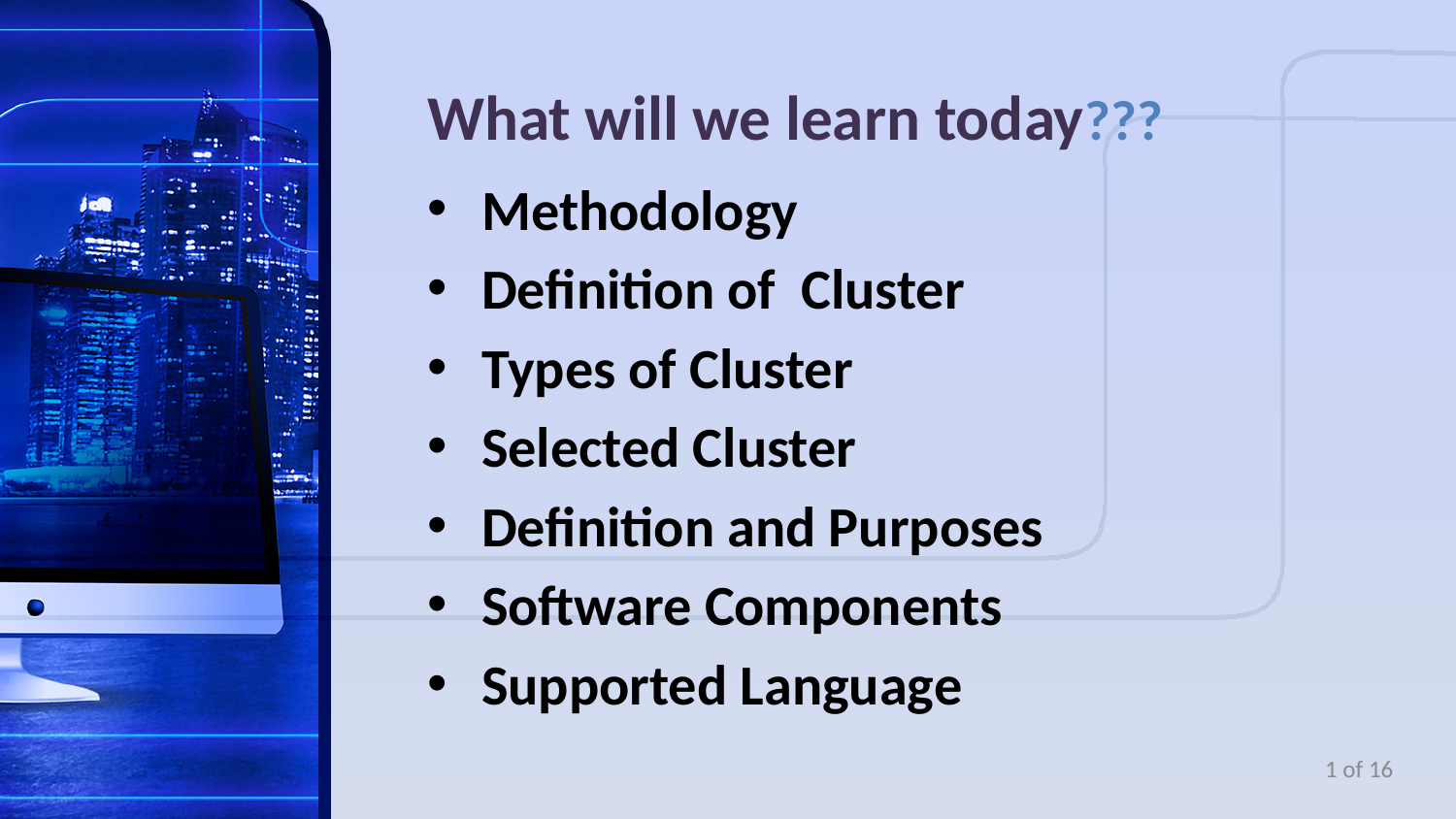

# What will we learn today???
Methodology
Definition of  Cluster
Types of Cluster
Selected Cluster
Definition and Purposes
Software Components
Supported Language
1 of 16